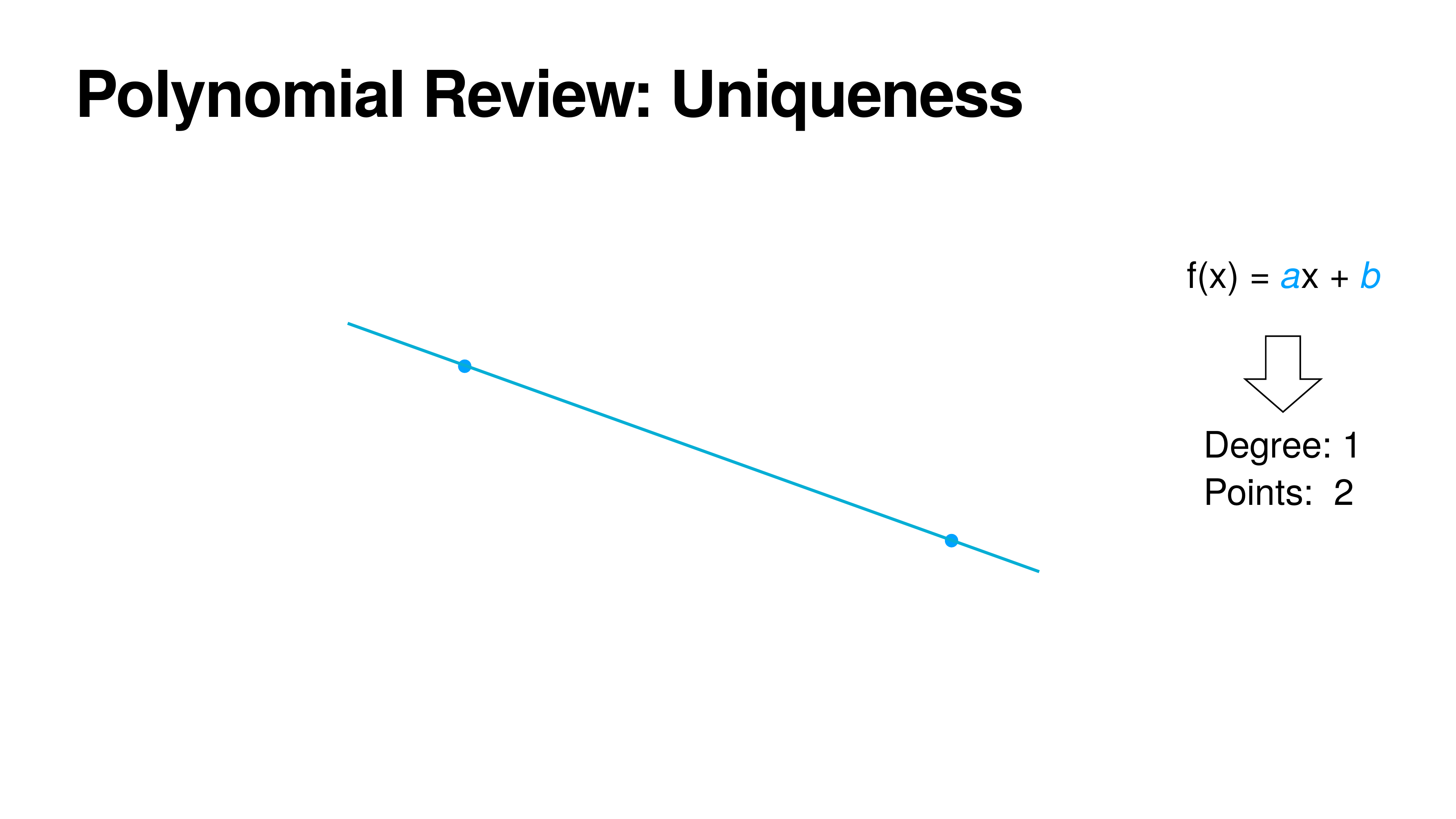

# Polynomial Review: Uniqueness

f(x) = ax + b

Degree: 1
Points:  2